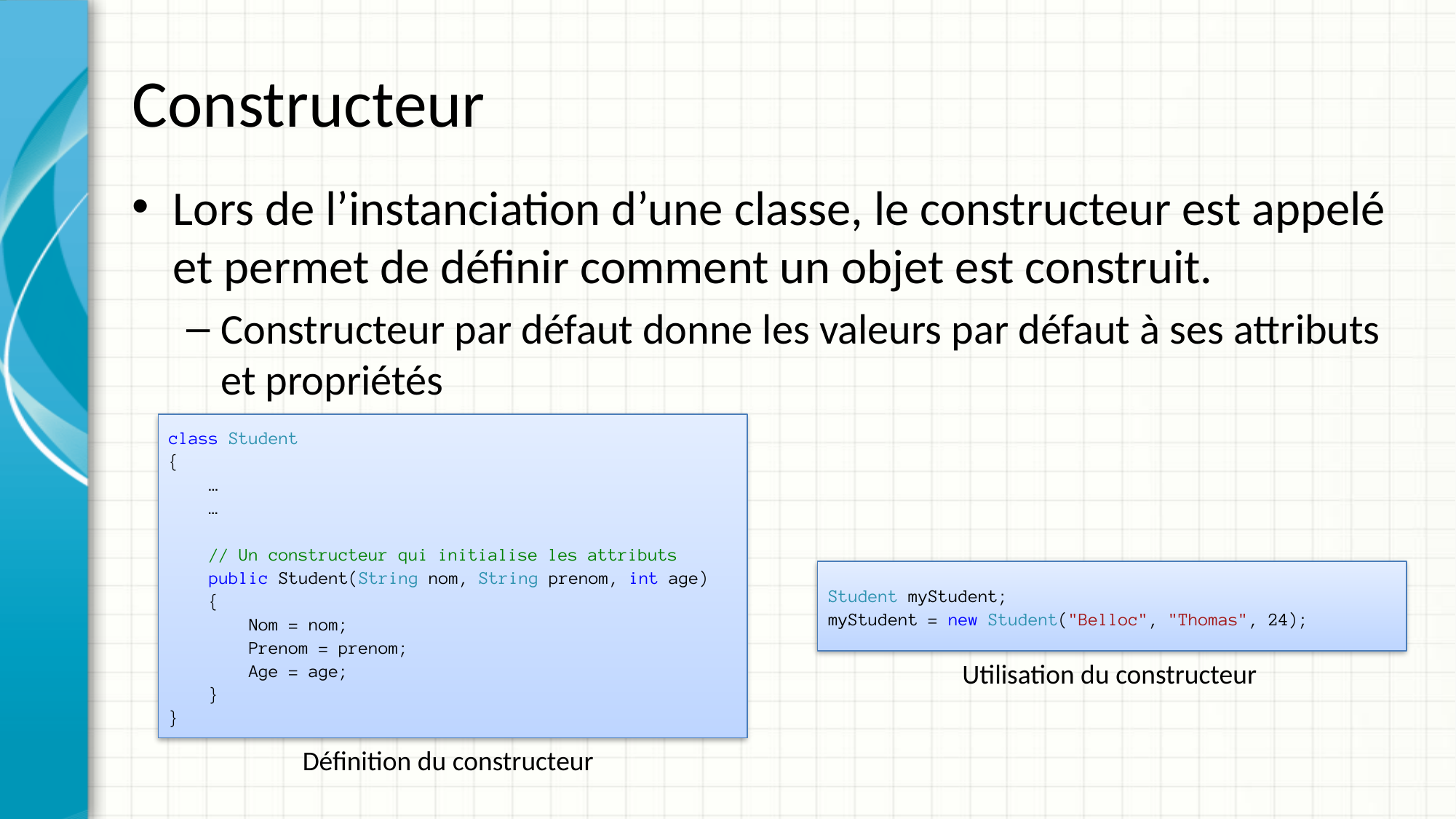

# Constructeur
Lors de l’instanciation d’une classe, le constructeur est appelé et permet de définir comment un objet est construit.
Constructeur par défaut donne les valeurs par défaut à ses attributs et propriétés
class Student
{
    …
    …

    // Un constructeur qui initialise les attributs
    public Student(String nom, String prenom, int age)
    {
        Nom = nom;
        Prenom = prenom;
        Age = age;
    }
}
Student myStudent;
myStudent = new Student("Belloc", "Thomas", 24);
Utilisation du constructeur
Définition du constructeur